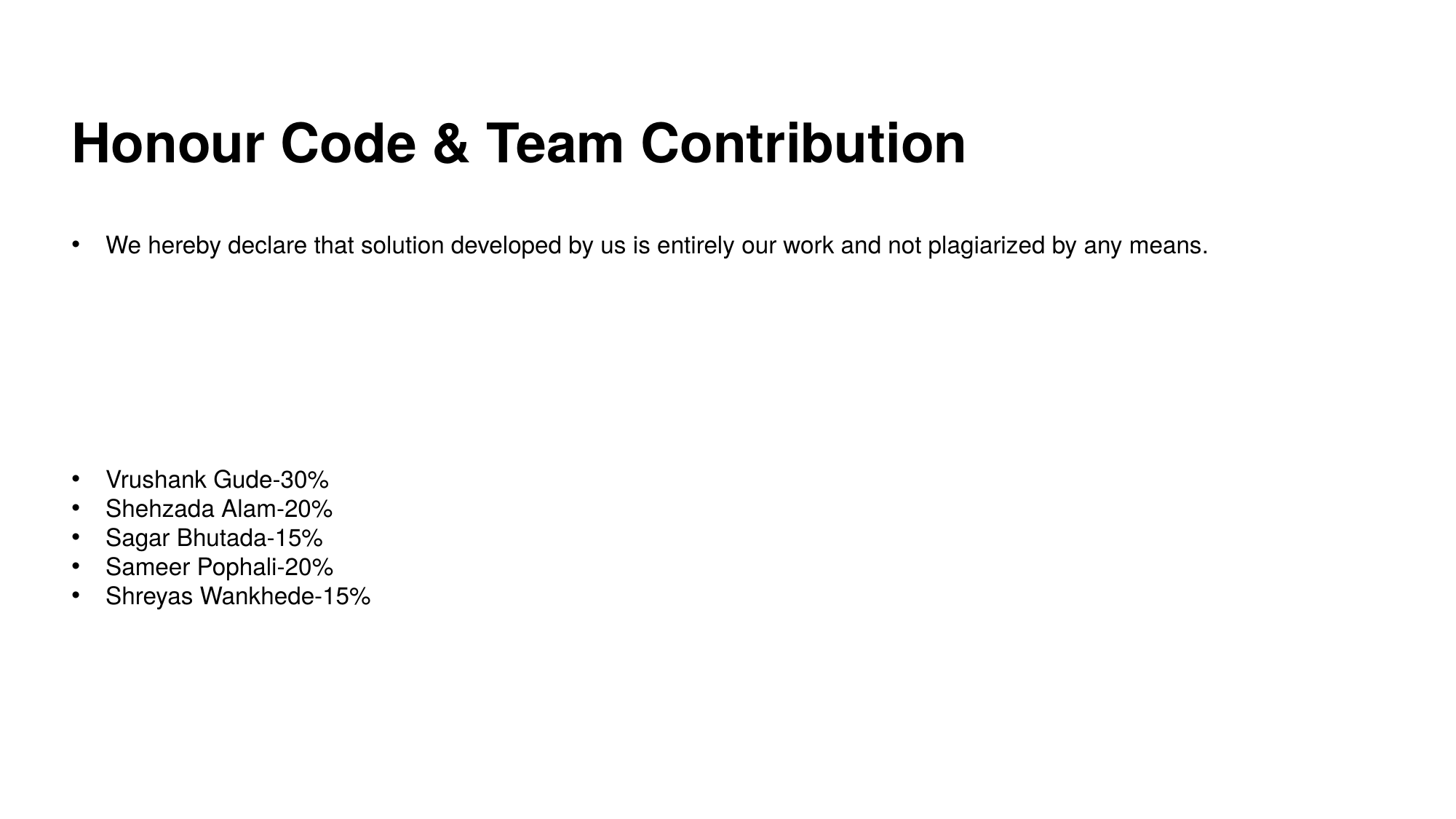

Honour Code & Team Contribution
We hereby declare that solution developed by us is entirely our work and not plagiarized by any means.
Vrushank Gude-30%
Shehzada Alam-20%
Sagar Bhutada-15%
Sameer Pophali-20%
Shreyas Wankhede-15%